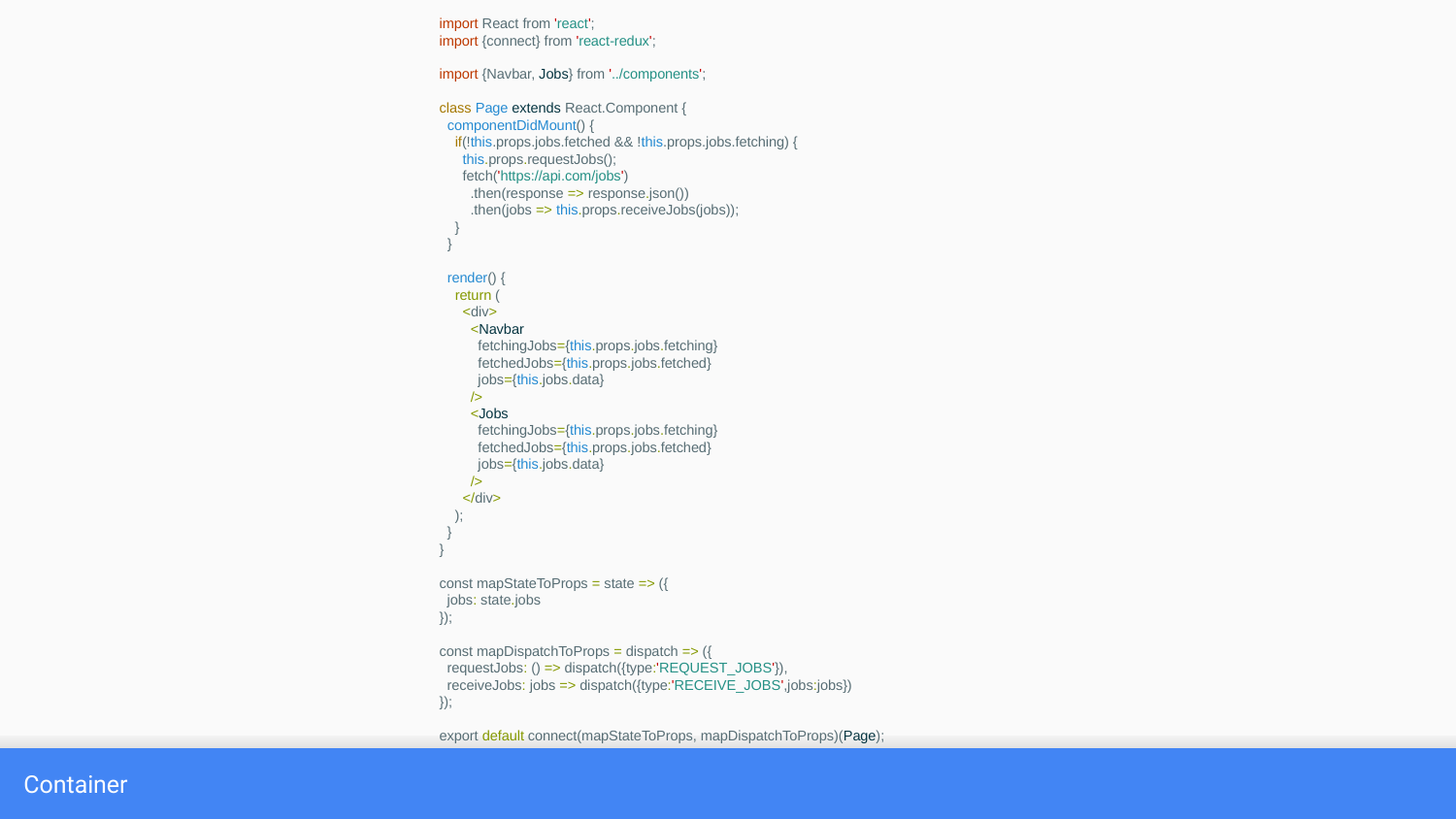

import React from 'react';
import {connect} from 'react-redux';
import {Navbar, Jobs} from '../components';
class Page extends React.Component {
  componentDidMount() {
    if(!this.props.jobs.fetched && !this.props.jobs.fetching) {
      this.props.requestJobs();
      fetch('https://api.com/jobs')
        .then(response => response.json())
        .then(jobs => this.props.receiveJobs(jobs));
    }
  }
  render() {
    return (
      <div>
        <Navbar
          fetchingJobs={this.props.jobs.fetching}
          fetchedJobs={this.props.jobs.fetched}
          jobs={this.jobs.data}
        />
        <Jobs
          fetchingJobs={this.props.jobs.fetching}
          fetchedJobs={this.props.jobs.fetched}
          jobs={this.jobs.data}
        />
      </div>
    );
  }
}
const mapStateToProps = state => ({
  jobs: state.jobs
});
const mapDispatchToProps = dispatch => ({
  requestJobs: () => dispatch({type:'REQUEST_JOBS'}),
  receiveJobs: jobs => dispatch({type:'RECEIVE_JOBS',jobs:jobs})
});
export default connect(mapStateToProps, mapDispatchToProps)(Page);

Container